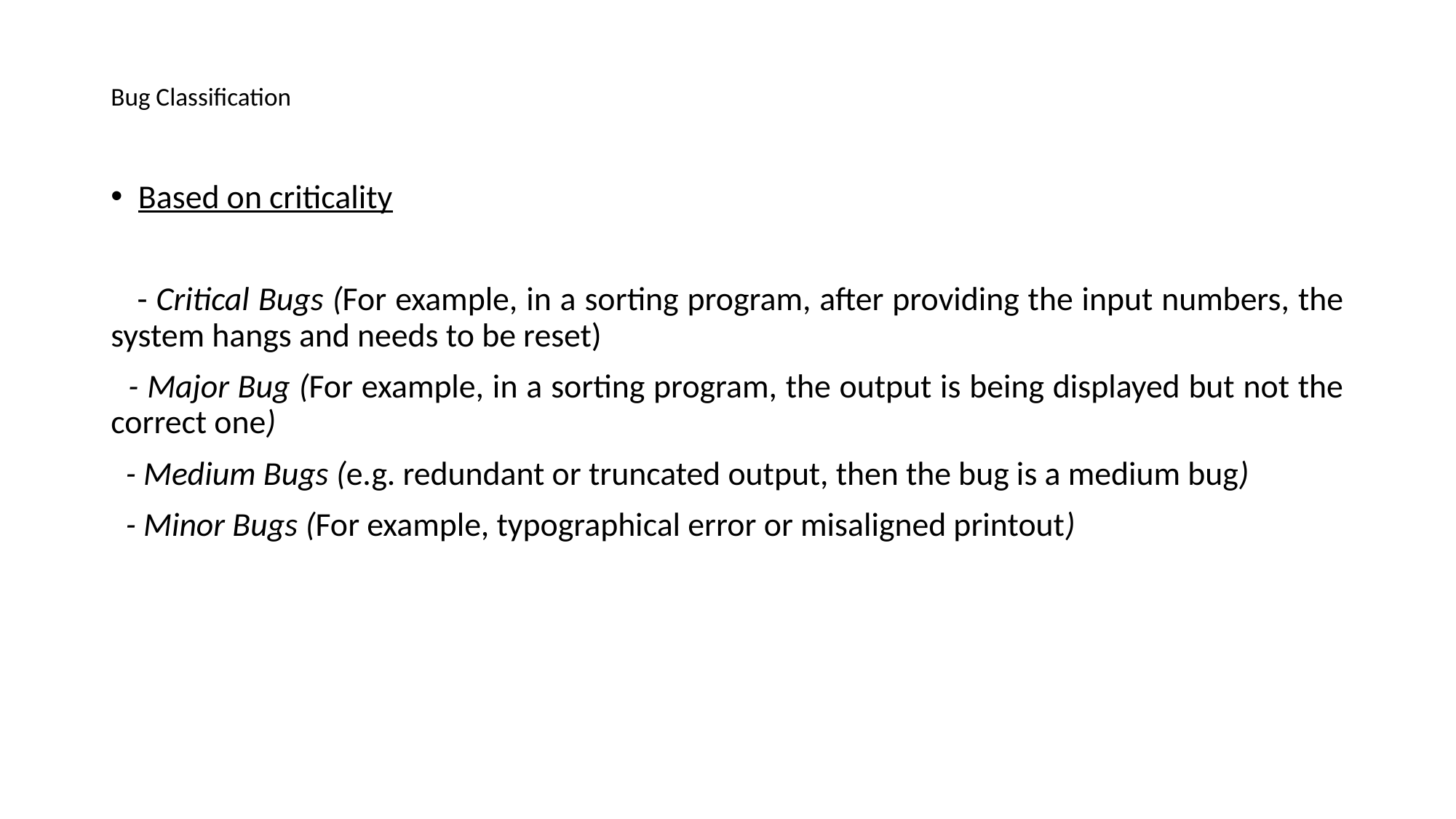

# Bug Classification
Based on criticality

   - Critical Bugs (For example, in a sorting program, after providing the input numbers, the system hangs and needs to be reset)
  - Major Bug (For example, in a sorting program, the output is being displayed but not the correct one)
  - Medium Bugs (e.g. redundant or truncated output, then the bug is a medium bug)
  - Minor Bugs (For example, typographical error or misaligned printout)